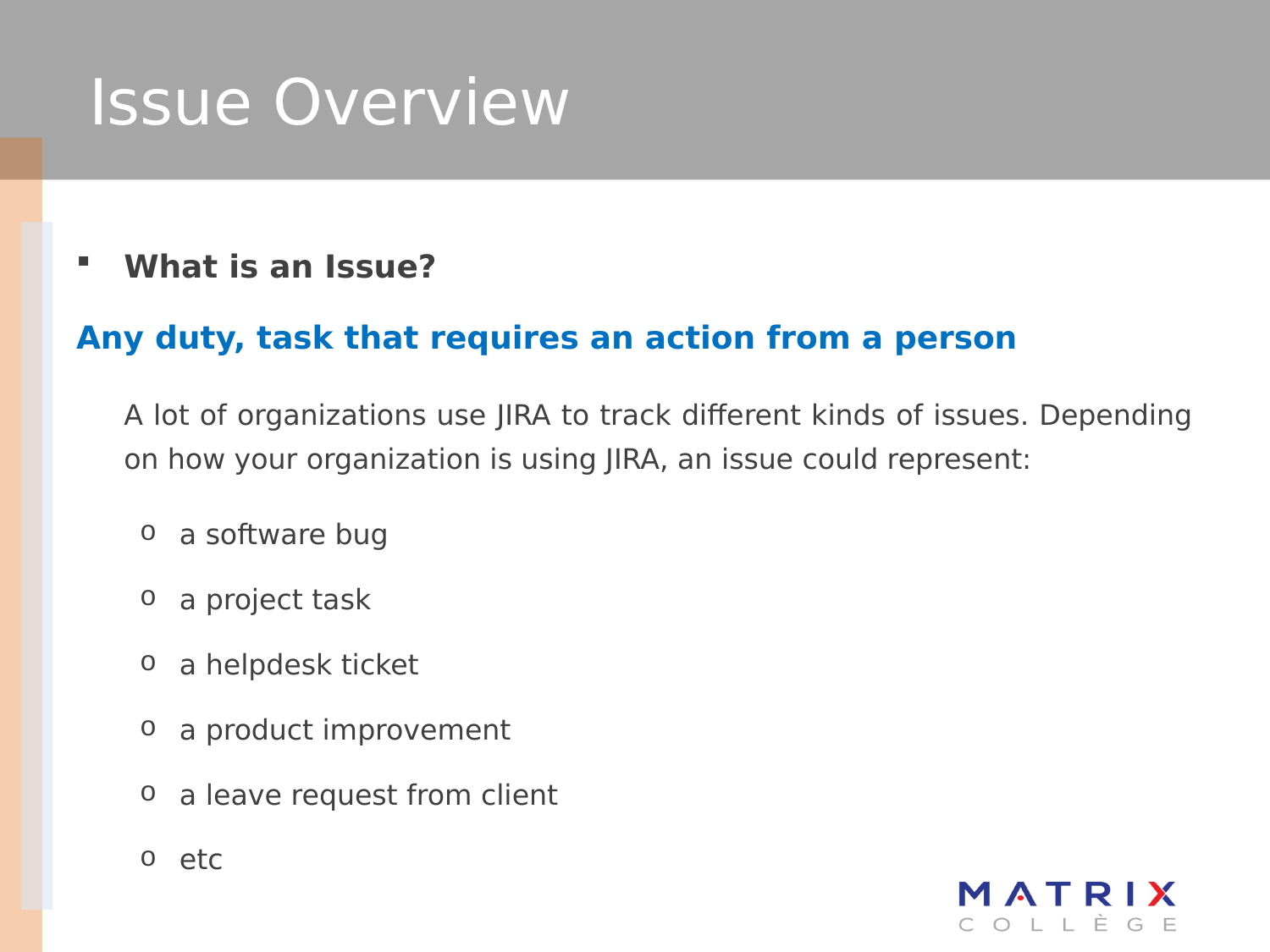

# Issue Overview
What is an Issue?
Any duty, task that requires an action from a person
	A lot of organizations use JIRA to track different kinds of issues. Depending on how your organization is using JIRA, an issue could represent:
a software bug
a project task
a helpdesk ticket
a product improvement
a leave request from client
etc
11